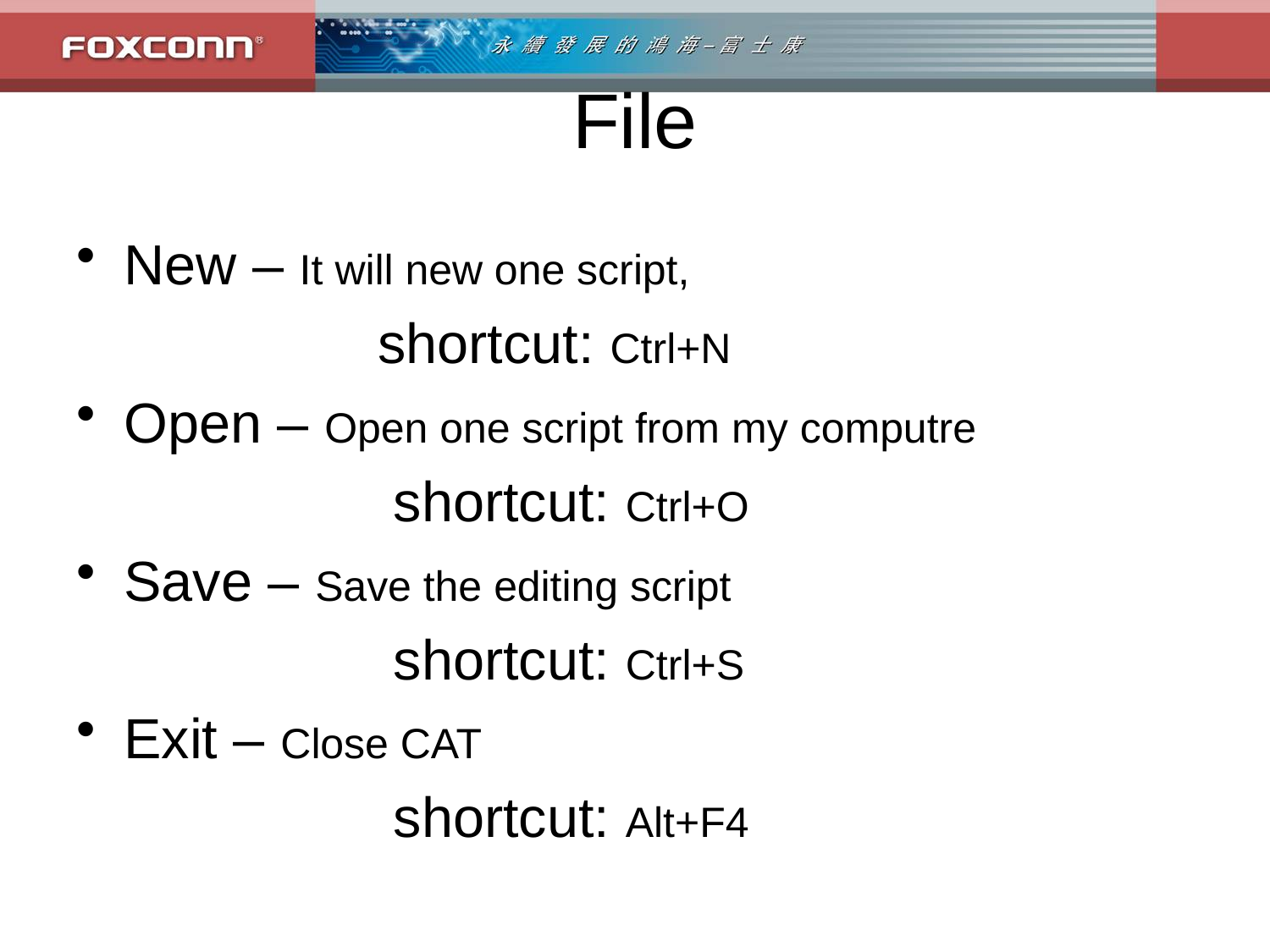

# File
New – It will new one script,
			shortcut: Ctrl+N
Open – Open one script from my computre
			 shortcut: Ctrl+O
Save – Save the editing script
			 shortcut: Ctrl+S
Exit – Close CAT
			 shortcut: Alt+F4